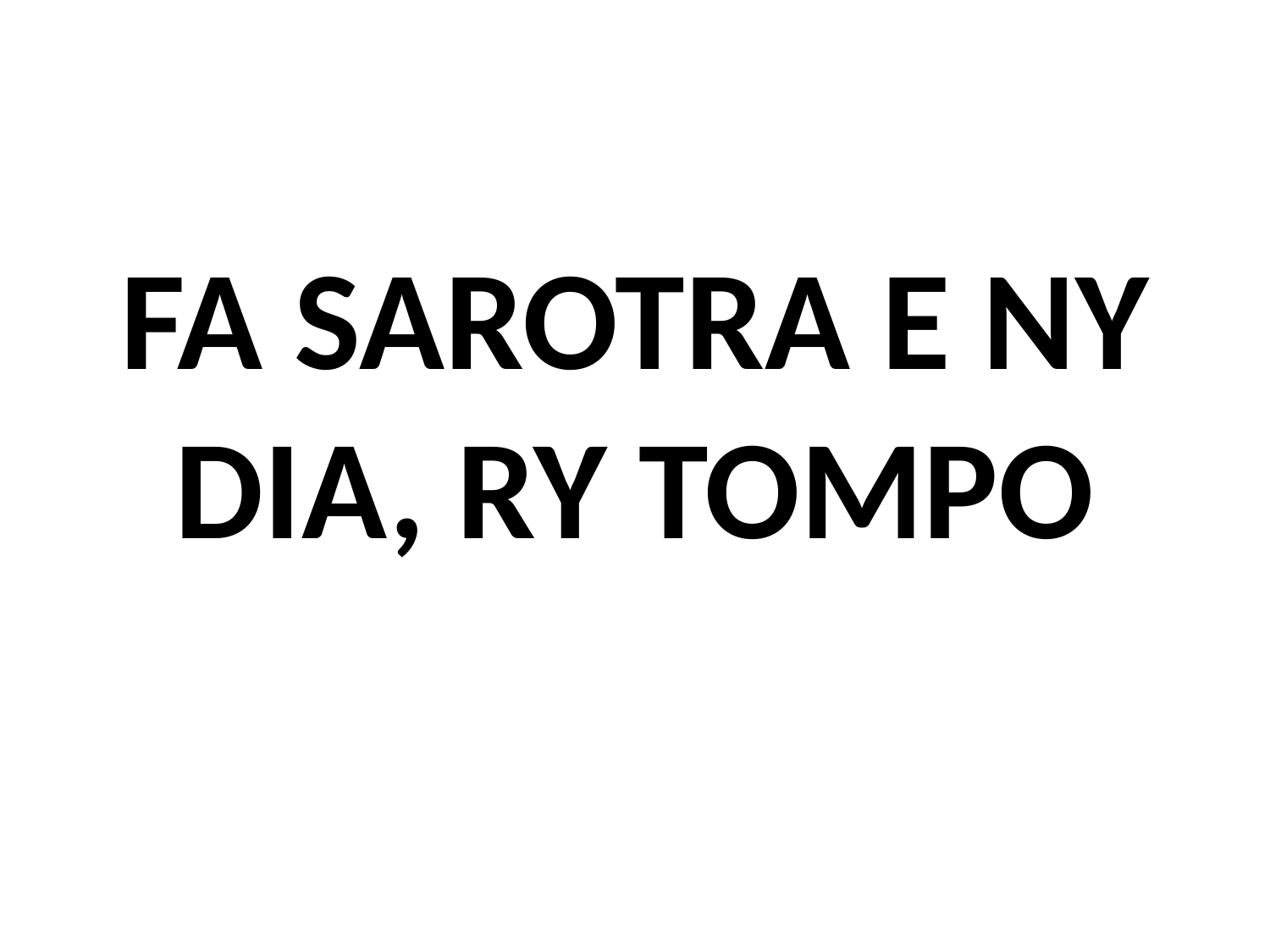

# FA SAROTRA E NY DIA, RY TOMPO